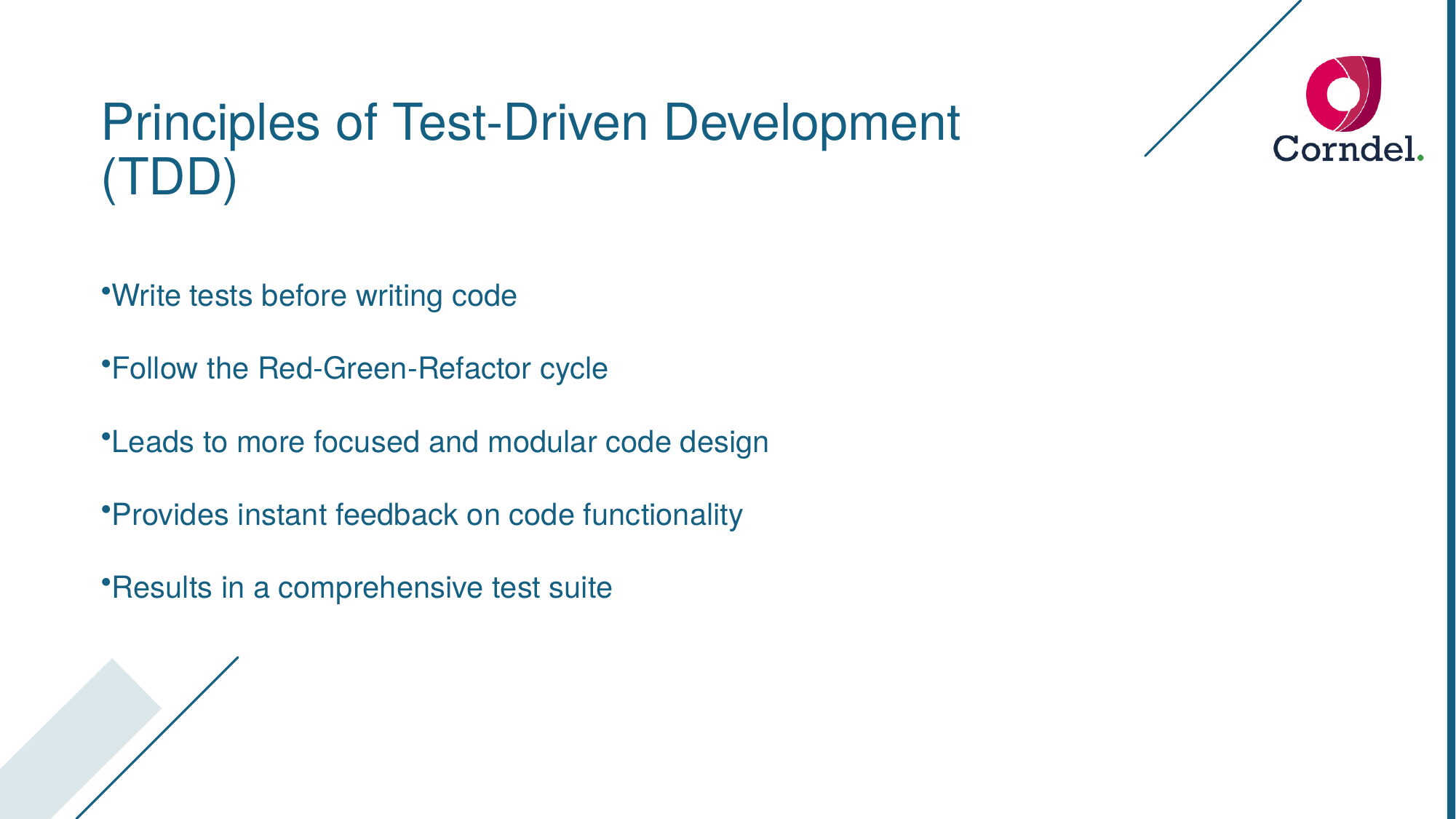

Principles of Test-Driven Development (TDD)

Write tests before writing code
Follow the Red-Green-Refactor cycle
Leads to more focused and modular code design
Provides instant feedback on code functionality
Results in a comprehensive test suite